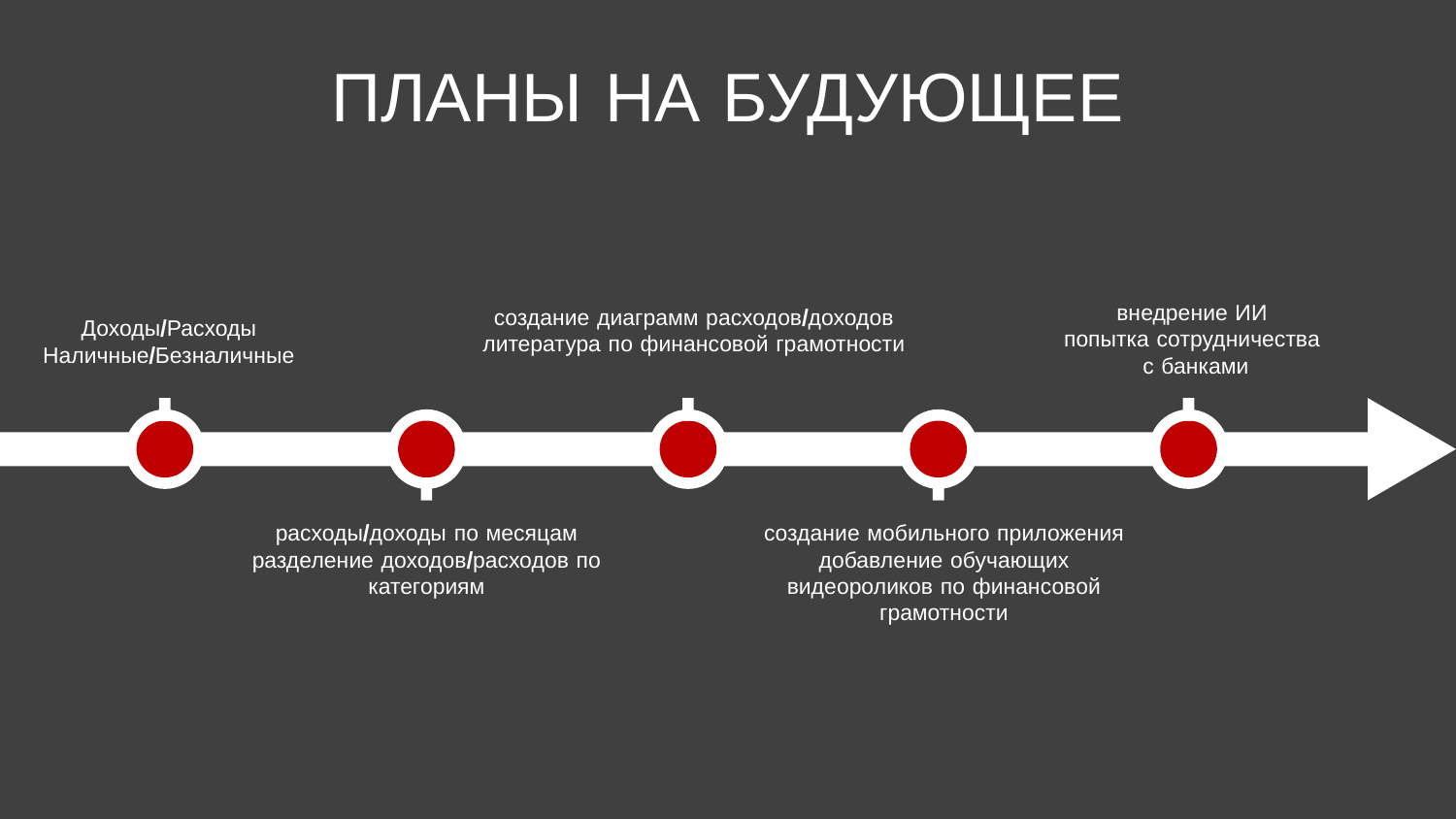

ПЛАНЫ НА БУДУЮЩЕЕ
внедрение ИИ
попытка сотрудничества
 с банками
создание диаграмм расходов/доходов
литература по финансовой грамотности
Доходы/Расходы
Наличные/Безналичные

расходы/доходы по месяцам
разделение доходов/расходов по категориям
создание мобильного приложения
добавление обучающих
видеороликов по финансовой
грамотности